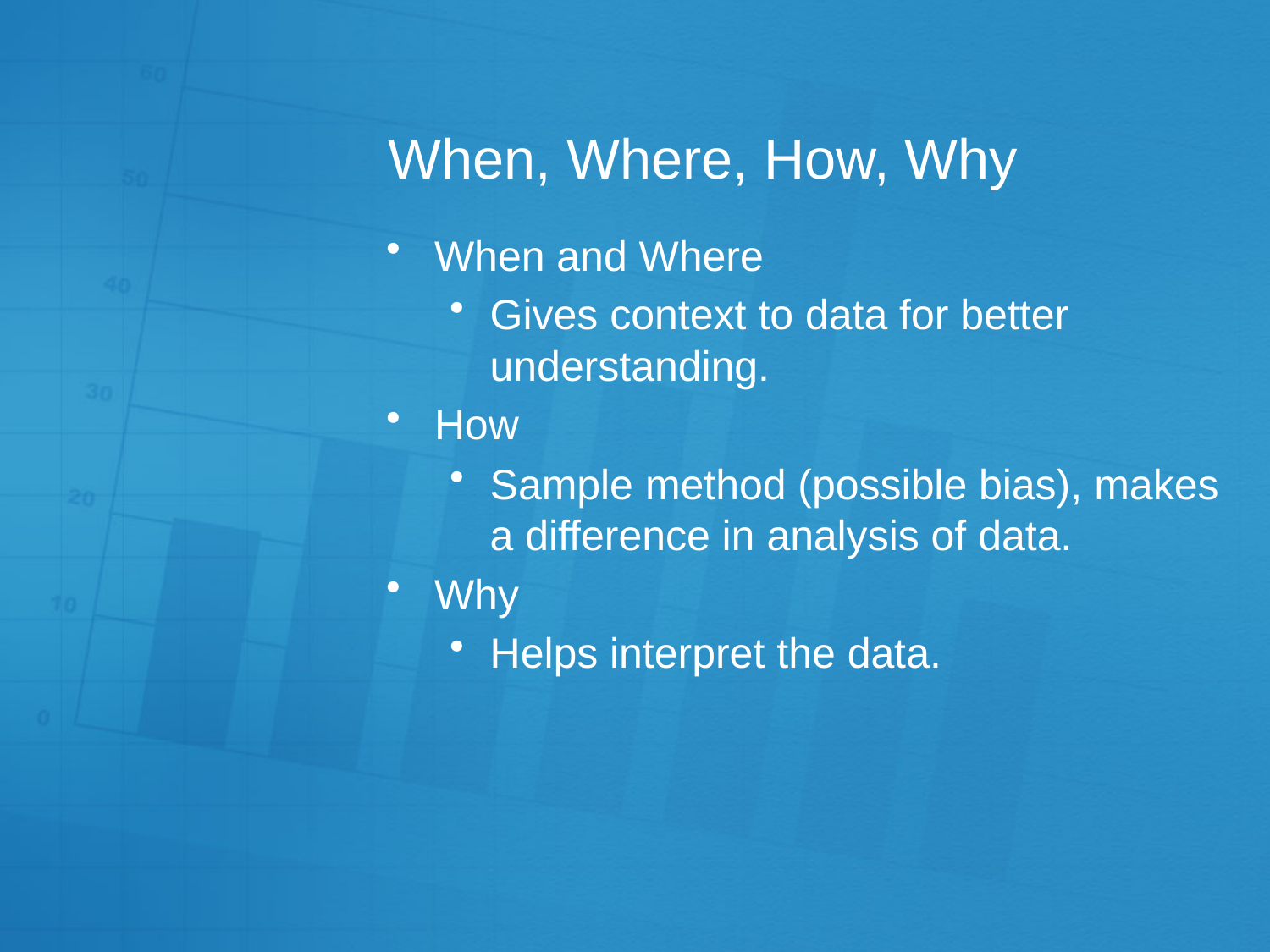

# When, Where, How, Why
When and Where
Gives context to data for better understanding.
How
Sample method (possible bias), makes a difference in analysis of data.
Why
Helps interpret the data.